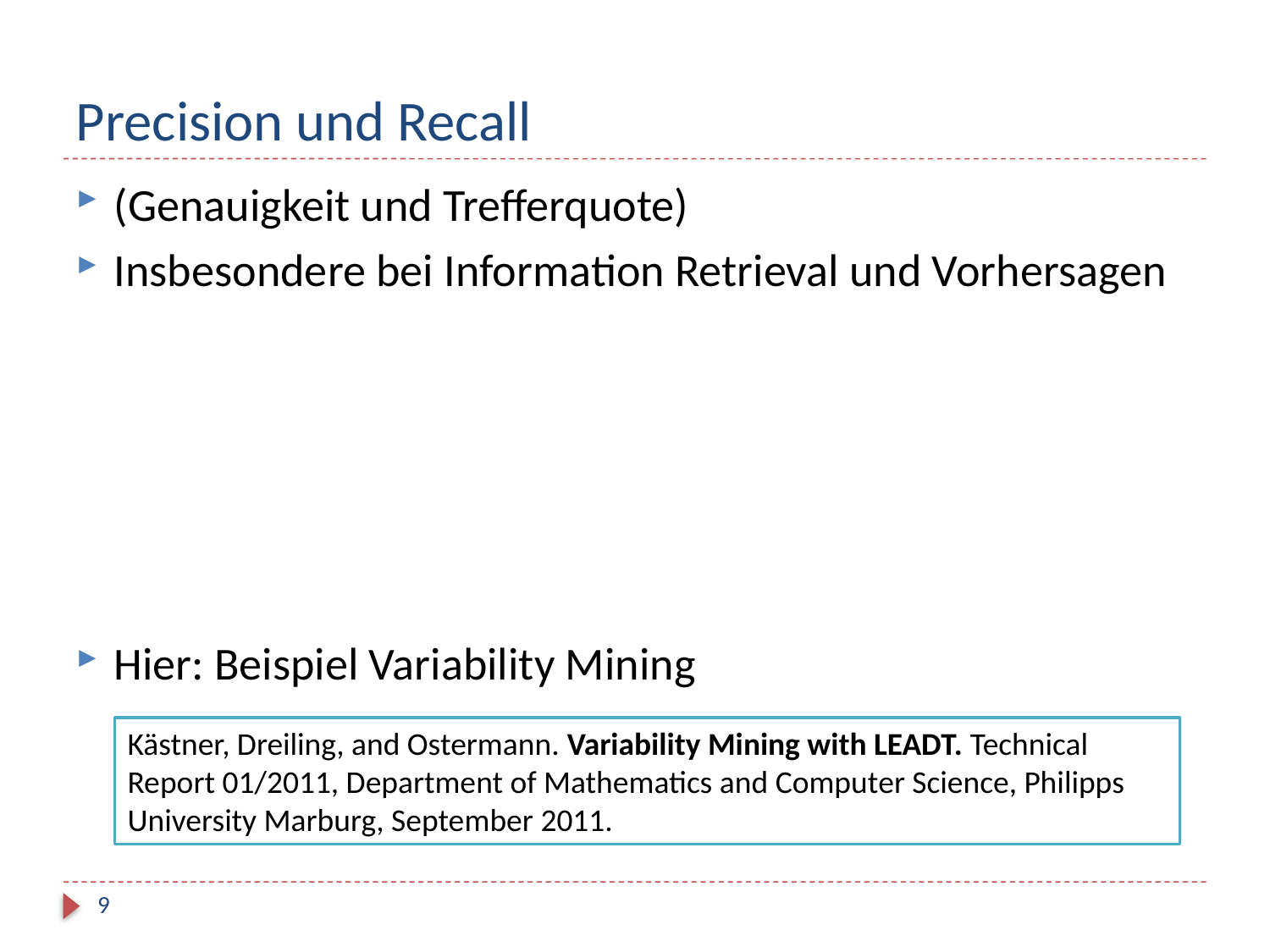

# Precision und Recall
(Genauigkeit und Trefferquote)
Insbesondere bei Information Retrieval und Vorhersagen

Hier: Beispiel Variability Mining
Kästner, Dreiling, and Ostermann. Variability Mining with LEADT. Technical Report 01/2011, Department of Mathematics and Computer Science, Philipps University Marburg, September 2011.
9